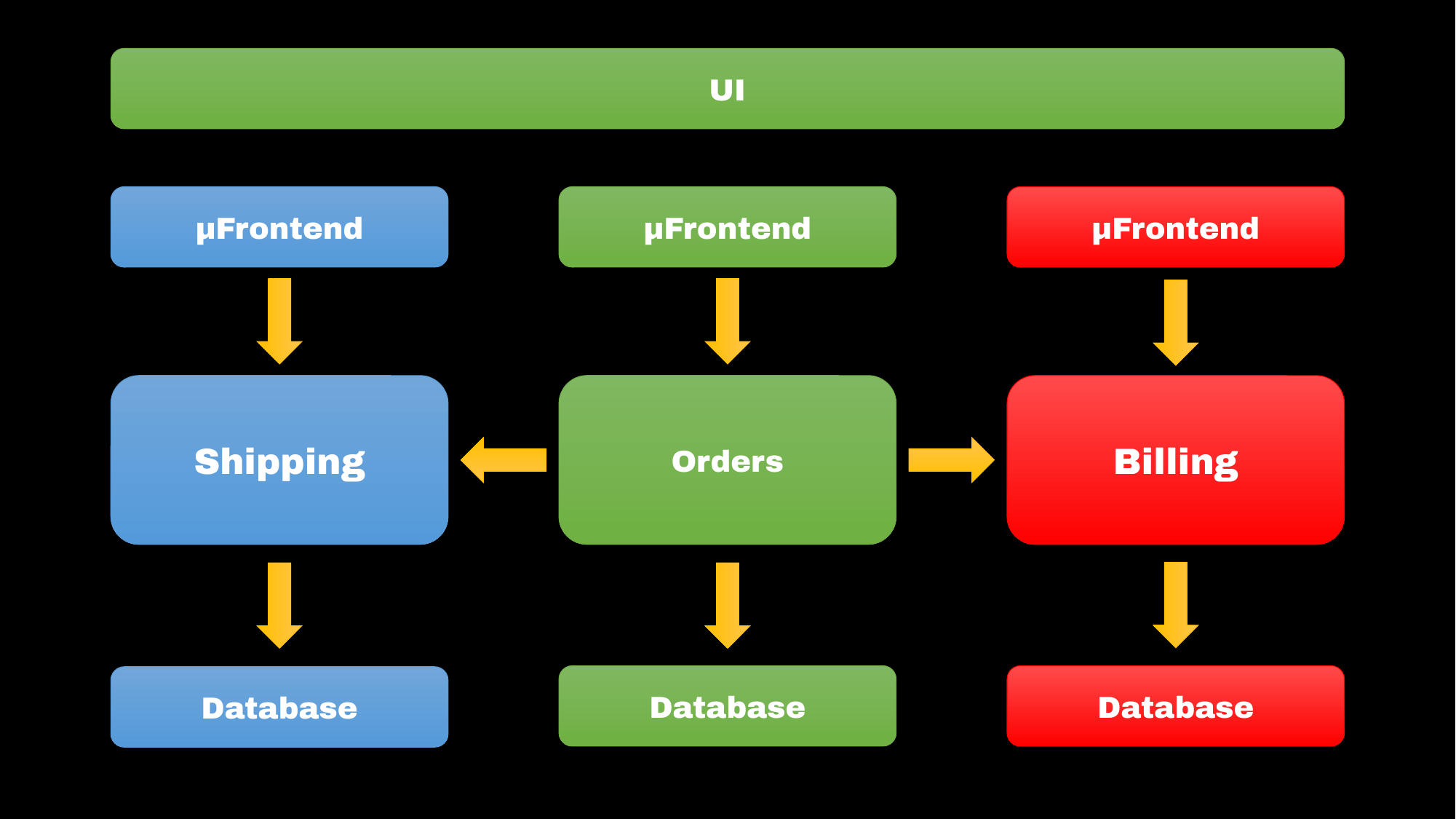

UI
µFrontend
µFrontend
µFrontend

Shipping
Orders
Billing

Database
Database
Database